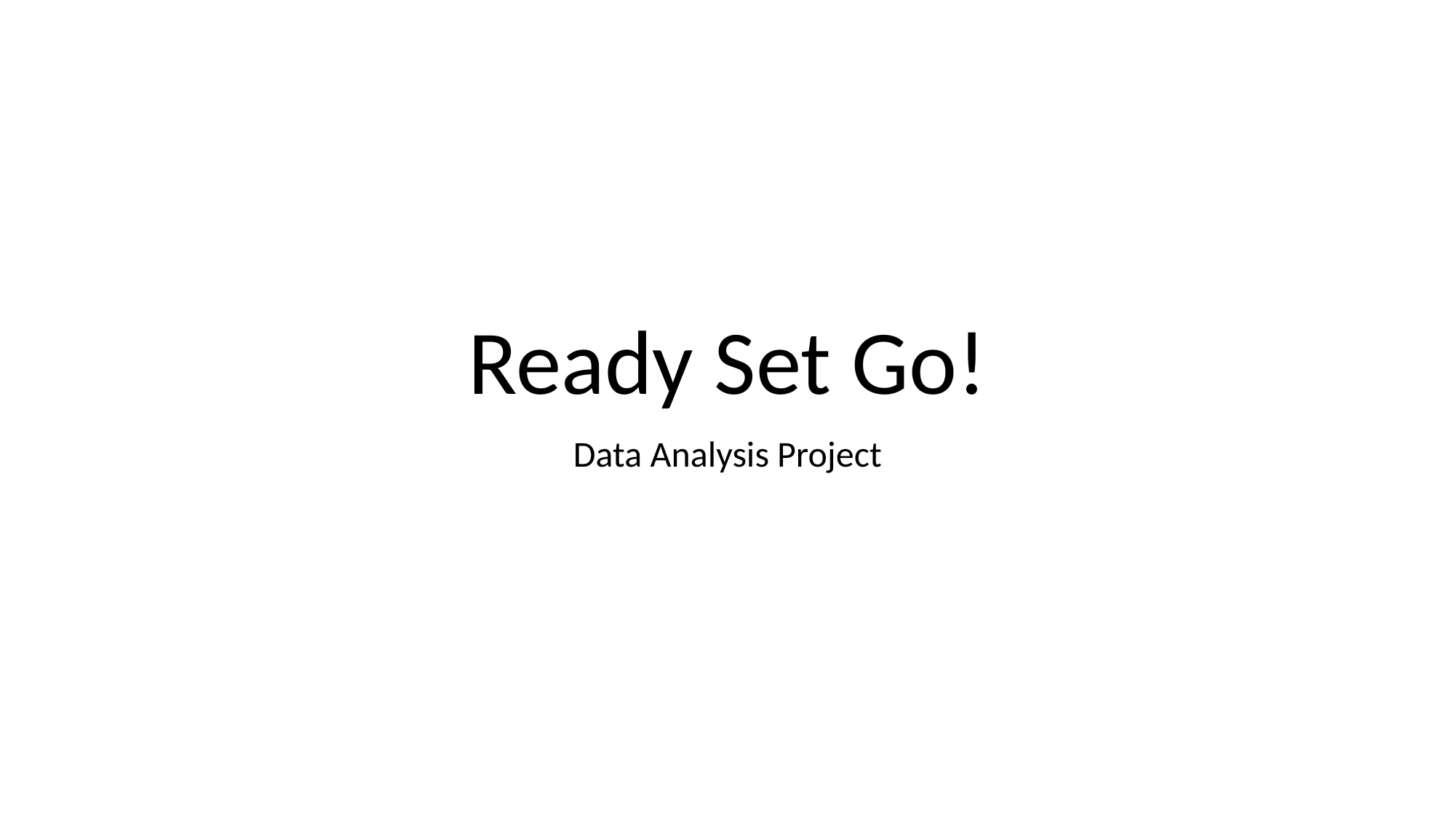

# Ready Set Go!
Data Analysis Project